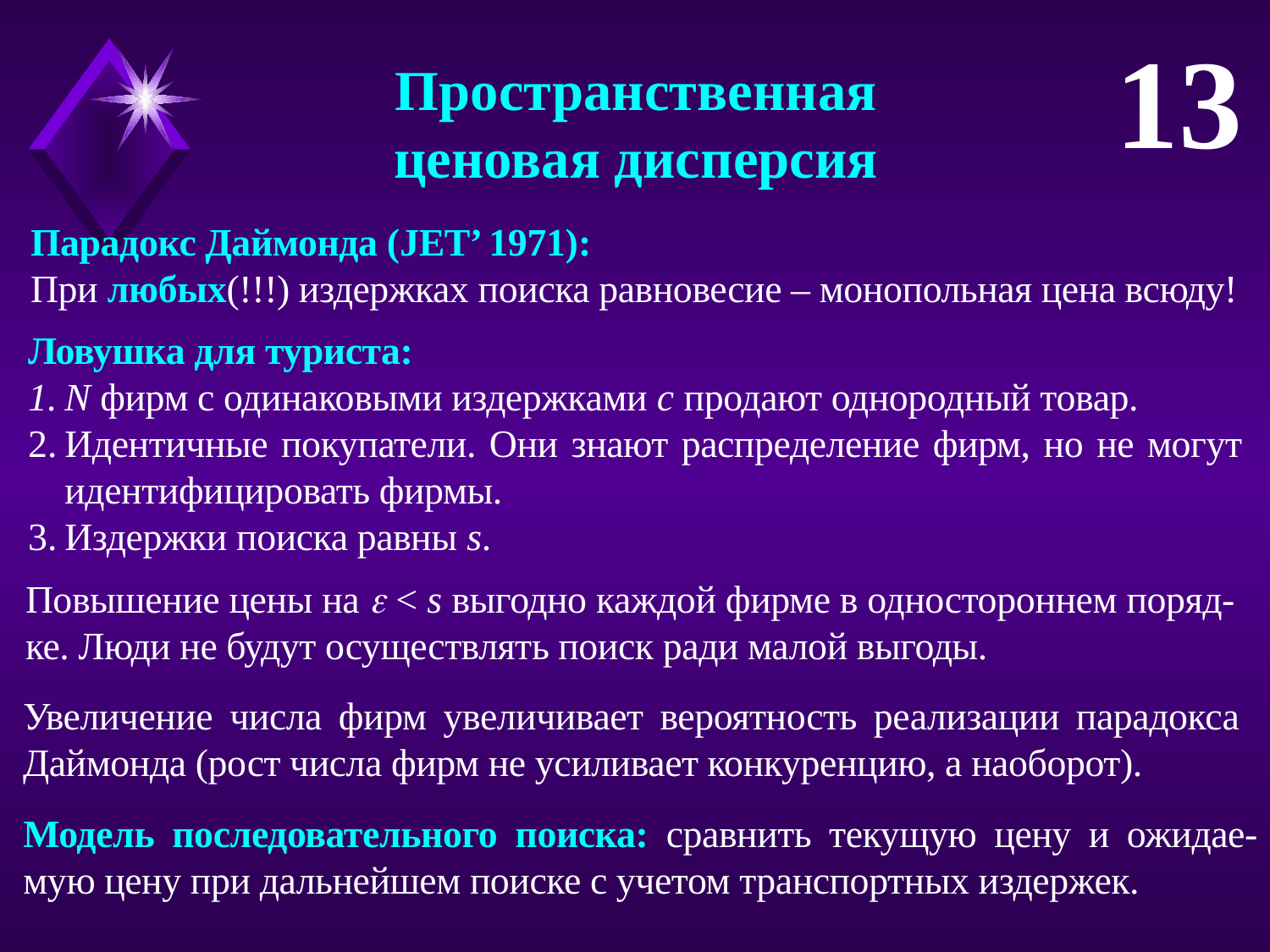

13
Пространственная
ценовая дисперсия
Парадокс Даймонда (JET’ 1971):
При любых(!!!) издержках поиска равновесие – монопольная цена всюду!
Ловушка для туриста:
N фирм с одинаковыми издержками c продают однородный товар.
Идентичные покупатели. Они знают распределение фирм, но не могут идентифицировать фирмы.
Издержки поиска равны s.
Повышение цены на ε < s выгодно каждой фирме в одностороннем поряд-ке. Люди не будут осуществлять поиск ради малой выгоды.
Увеличение числа фирм увеличивает вероятность реализации парадокса Даймонда (рост числа фирм не усиливает конкуренцию, а наоборот).
Модель последовательного поиска: сравнить текущую цену и ожидае-мую цену при дальнейшем поиске с учетом транспортных издержек.